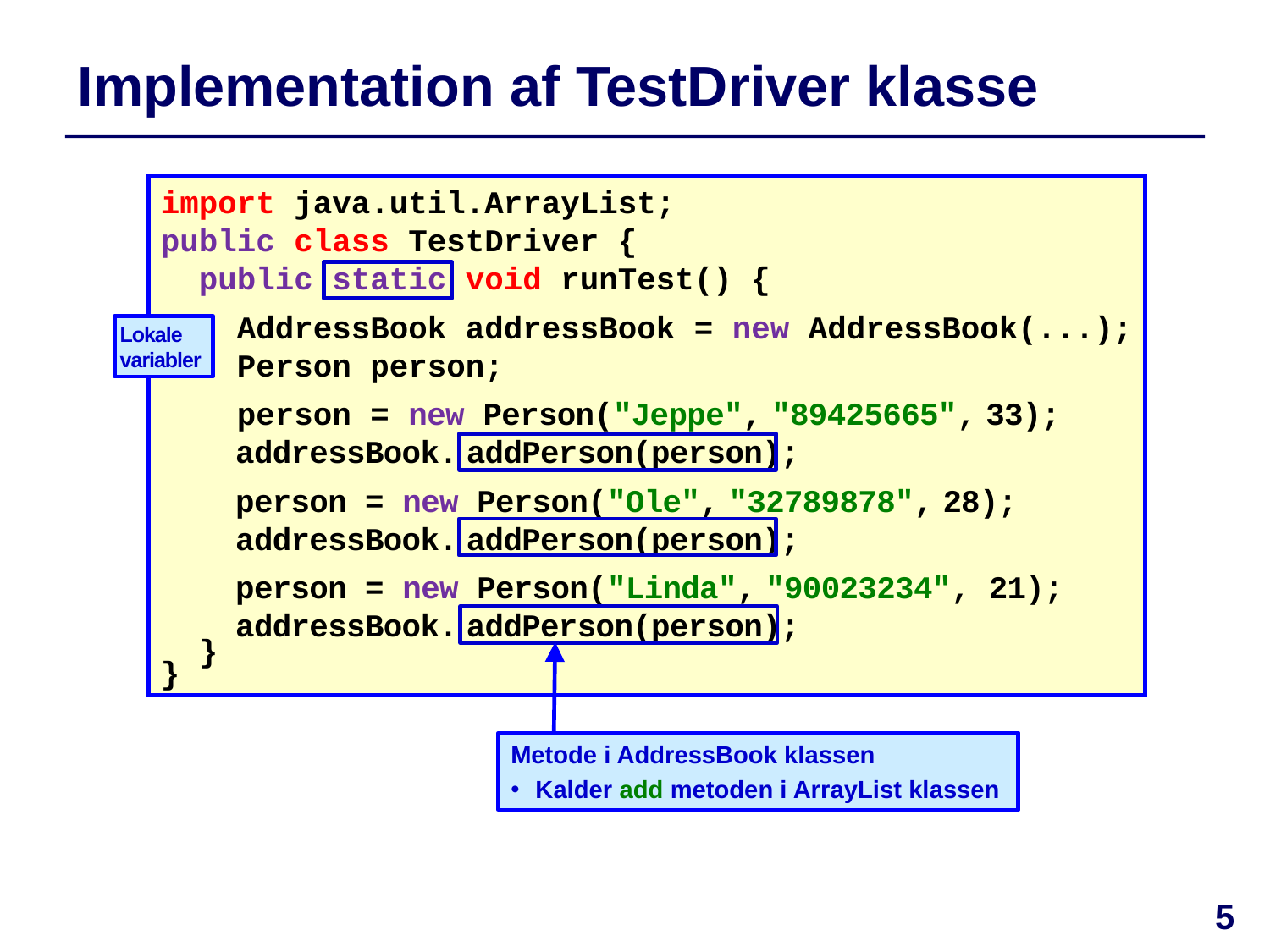

# Implementation af TestDriver klasse
import java.util.ArrayList;
public class TestDriver {
  public static void runTest() {
    AddressBook addressBook = new AddressBook(...);
    Person person;
    person = new Person("Jeppe", "89425665", 33);
    addressBook. addPerson(person);
    person = new Person("Ole", "32789878", 28);
    addressBook. addPerson(person);
    person = new Person("Linda", "90023234",  21);
    addressBook. addPerson(person);
  }
}

Lokale variabler

Metode i AddressBook klassen
Kalder add metoden i ArrayList klassen
5